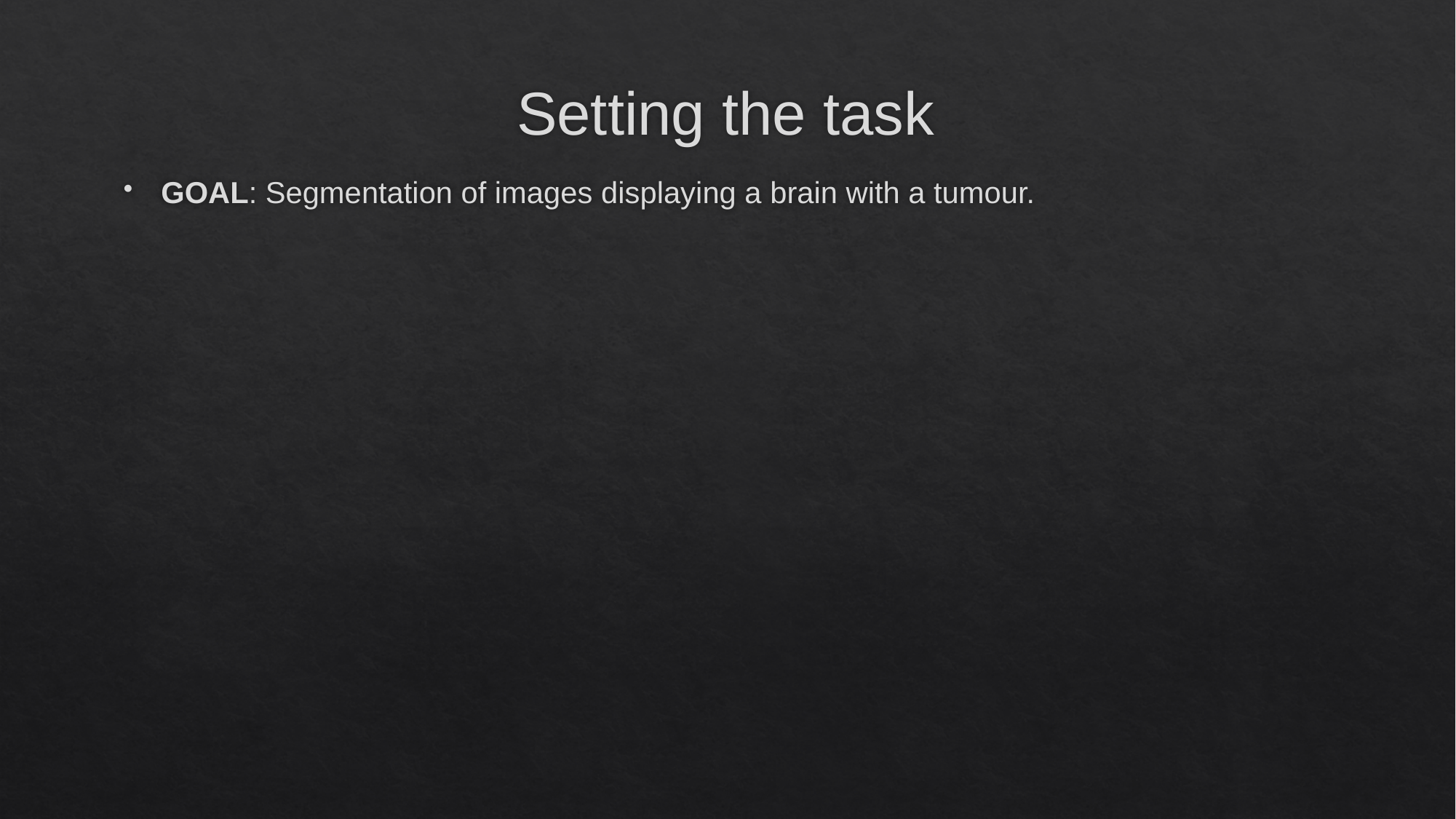

# Setting the task
GOAL: Segmentation of images displaying a brain with a tumour.